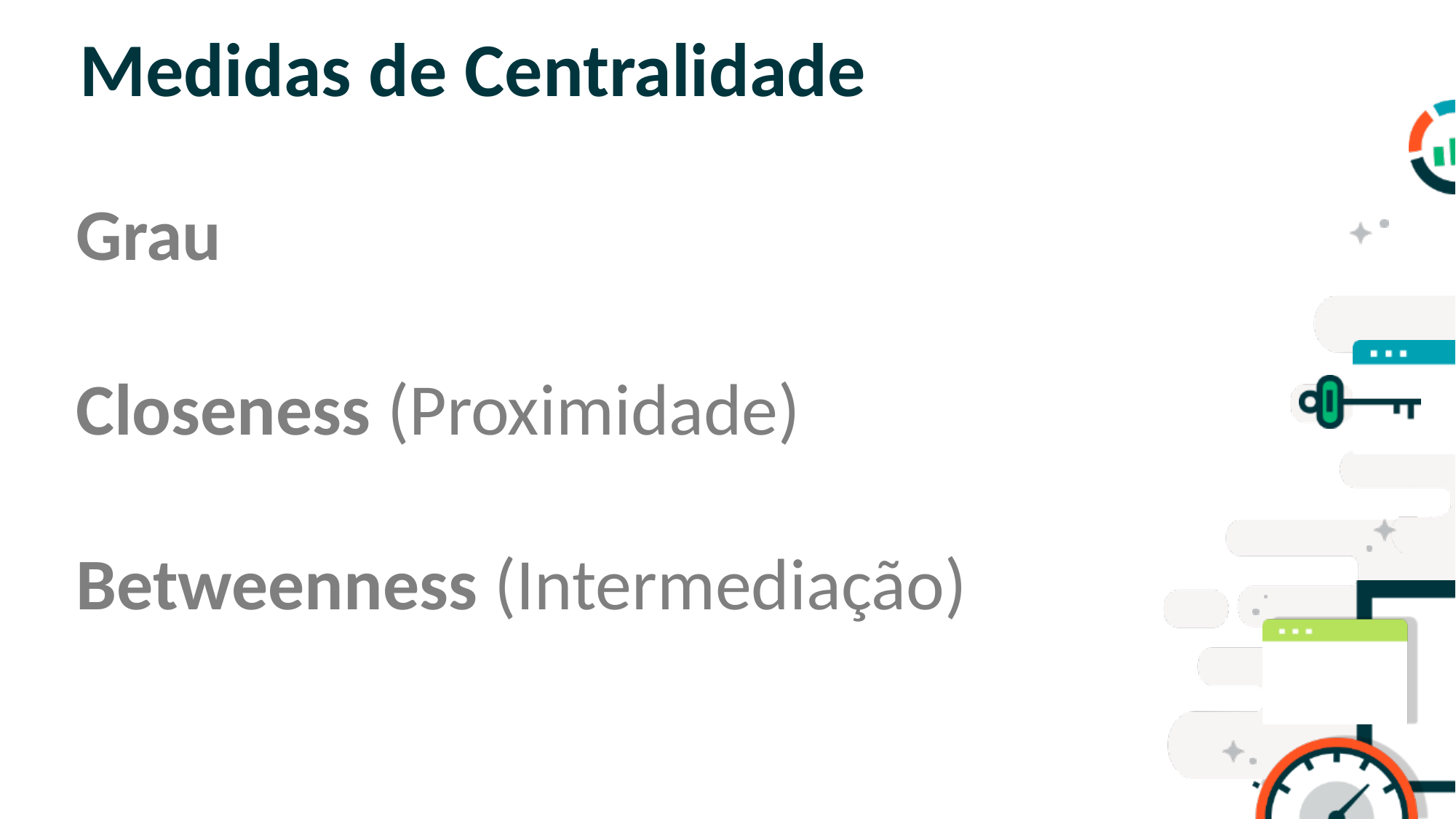

# Medidas de Centralidade
Grau
Closeness (Proximidade)
Betweenness (Intermediação)
SLIDE PARA TÓPICOS